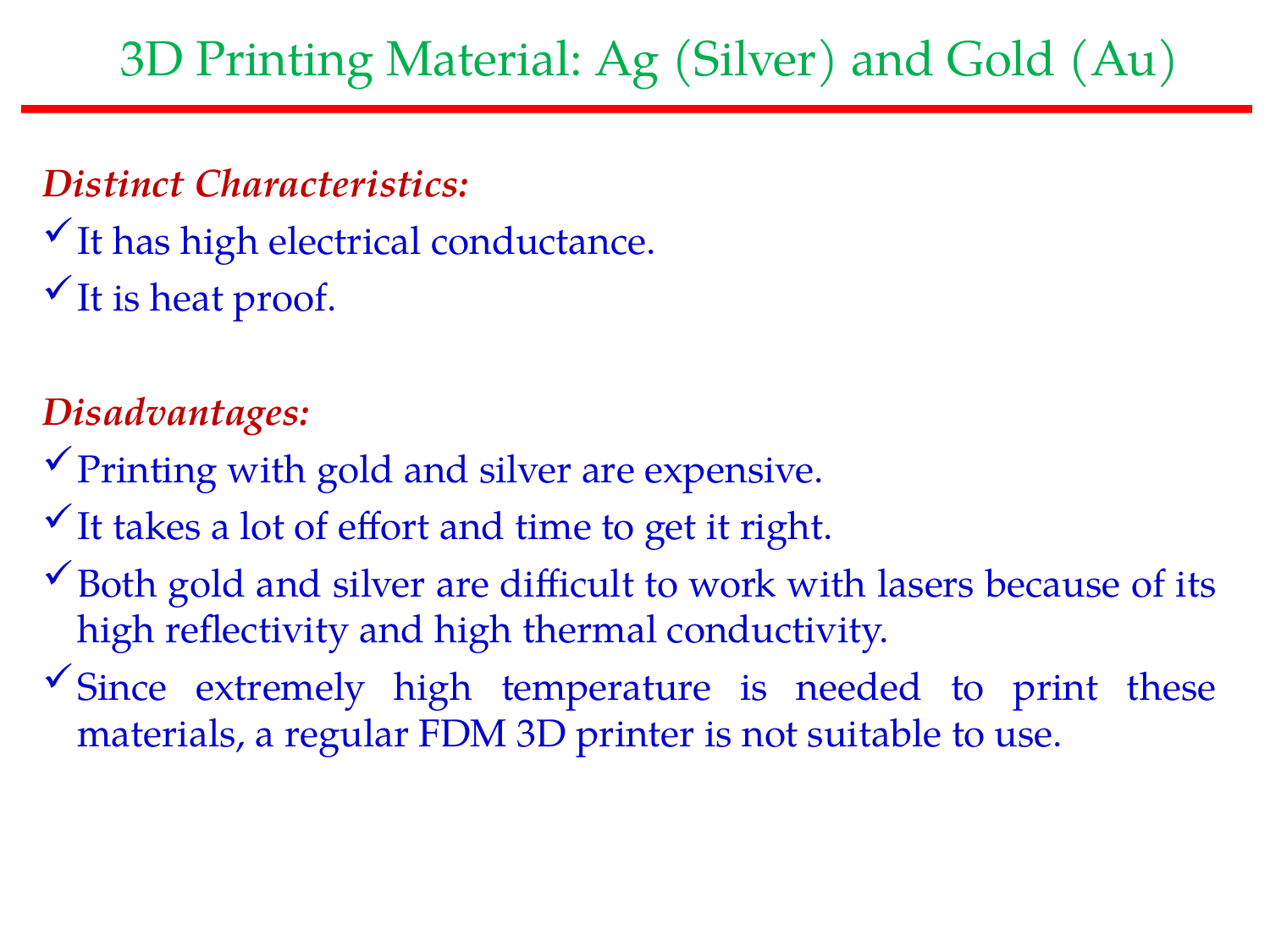

3D Printing Material: Ag (Silver) and Gold (Au)

Distinct Characteristics:
It has high electrical conductance.
It is heat proof.

Disadvantages:
Printing with gold and silver are expensive.
It takes a lot of effort and time to get it right.
Both gold and silver are difficult to work with lasers because of its high reflectivity and high thermal conductivity.
Since extremely high temperature is needed to print these materials, a regular FDM 3D printer is not suitable to use.